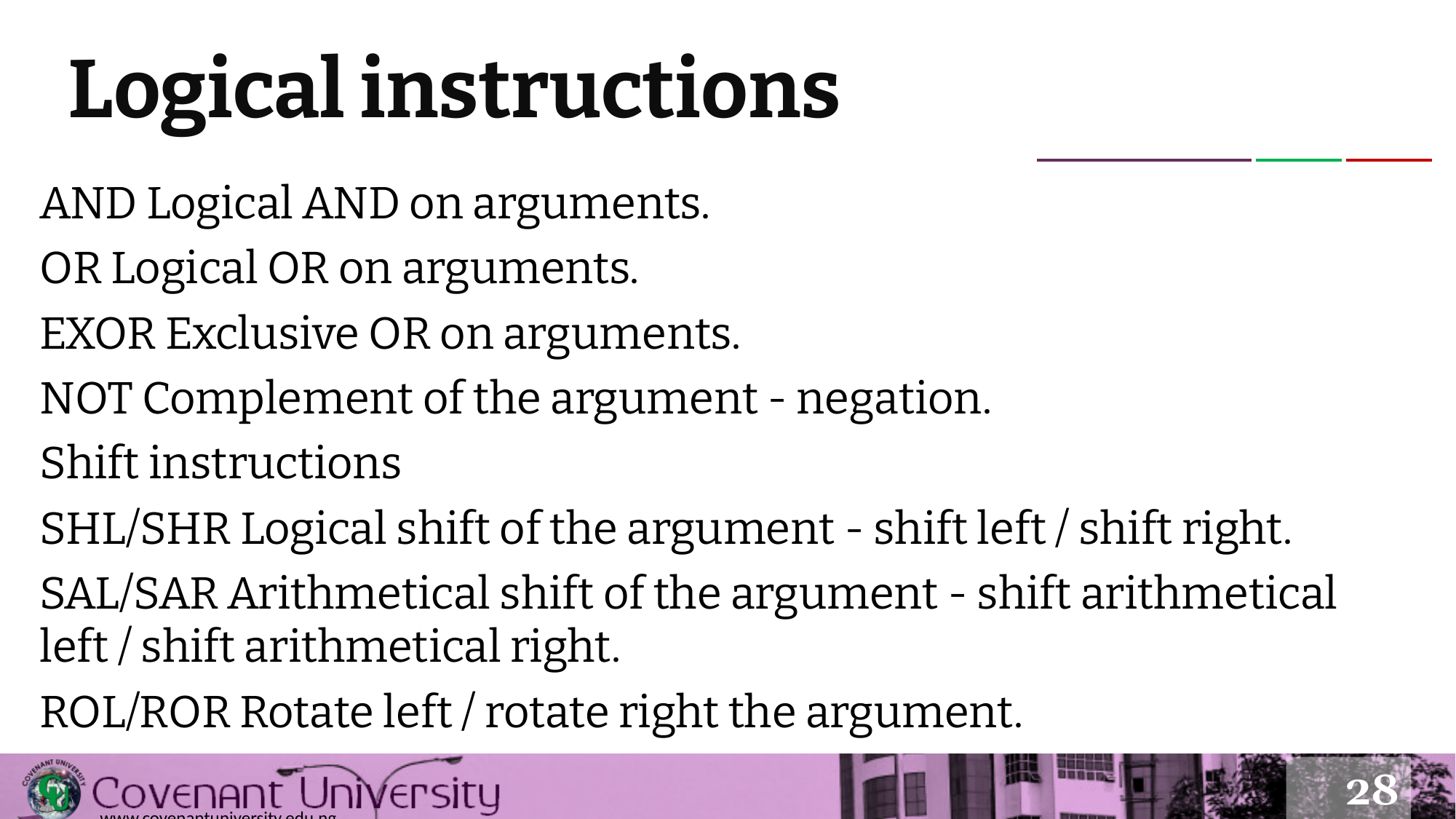

# Logical instructions
AND Logical AND on arguments.
OR Logical OR on arguments.
EXOR Exclusive OR on arguments.
NOT Complement of the argument - negation.
Shift instructions
SHL/SHR Logical shift of the argument - shift left / shift right.
SAL/SAR Arithmetical shift of the argument - shift arithmetical left / shift arithmetical right.
ROL/ROR Rotate left / rotate right the argument.